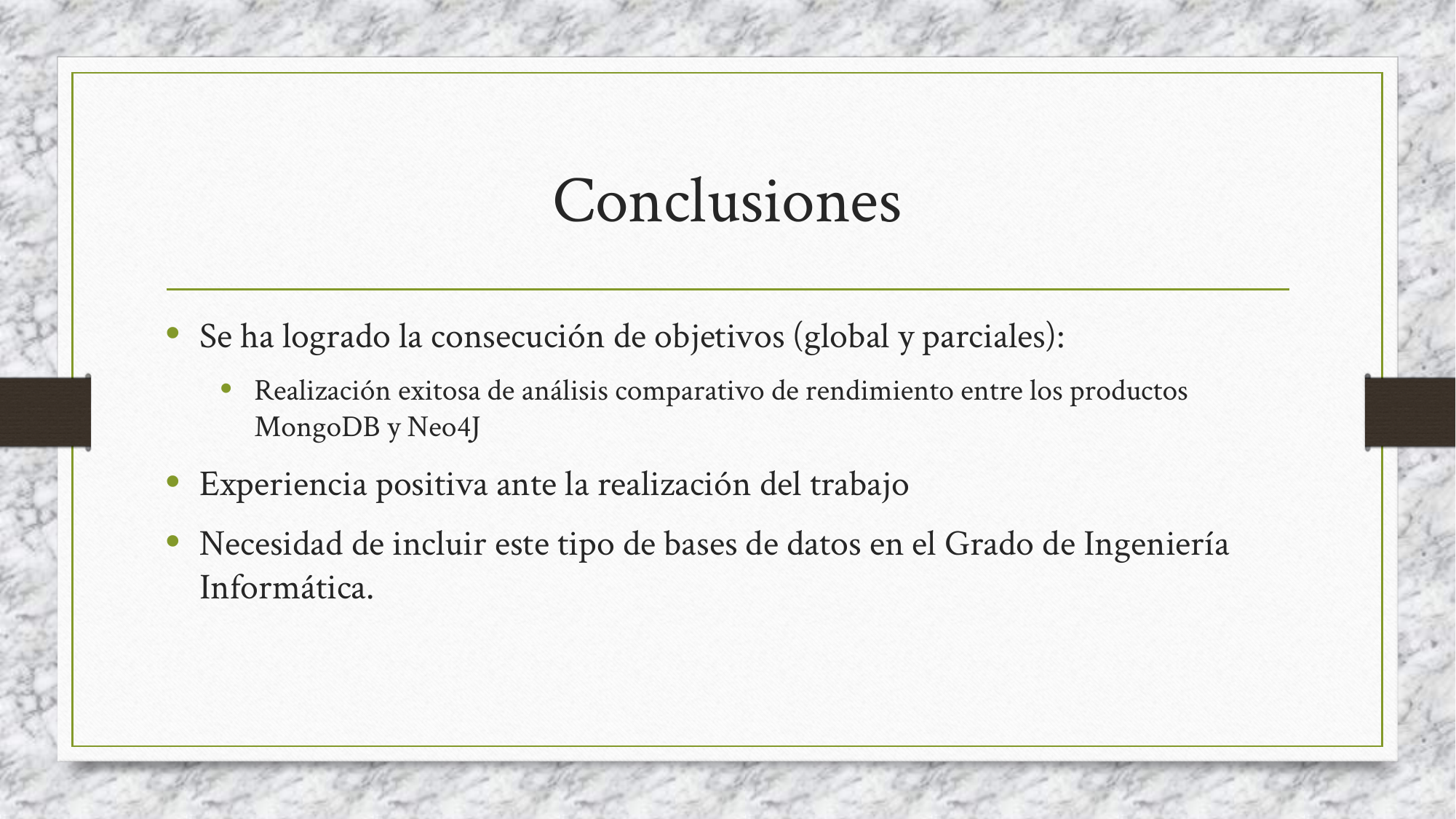

# Conclusiones
Se ha logrado la consecución de objetivos (global y parciales):
Realización exitosa de análisis comparativo de rendimiento entre los productos MongoDB y Neo4J
Experiencia positiva ante la realización del trabajo
Necesidad de incluir este tipo de bases de datos en el Grado de Ingeniería Informática.